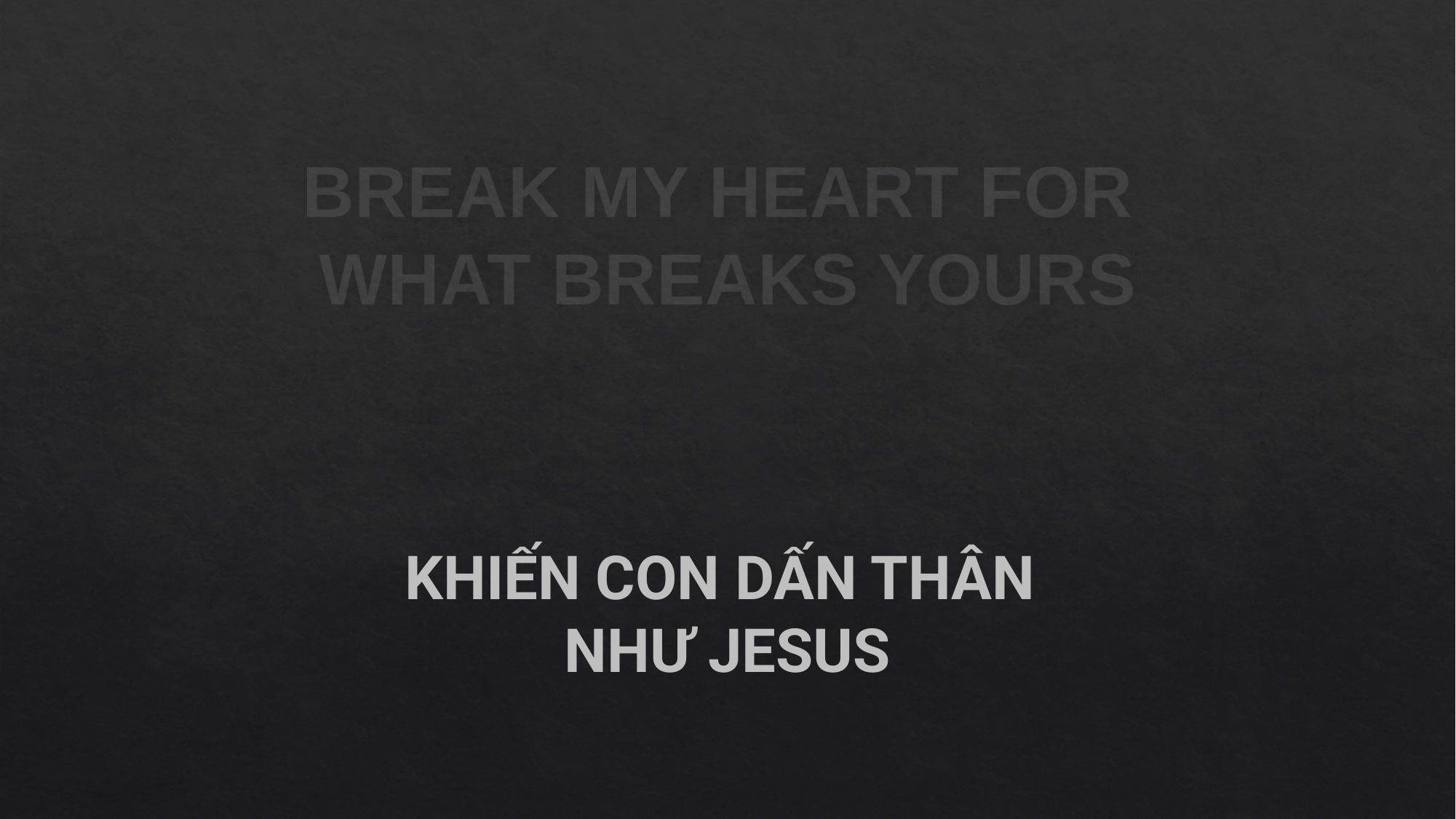

BREAK MY HEART FOR
WHAT BREAKS YOURS
KHIẾN CON DẤN THÂN
NHƯ JESUS